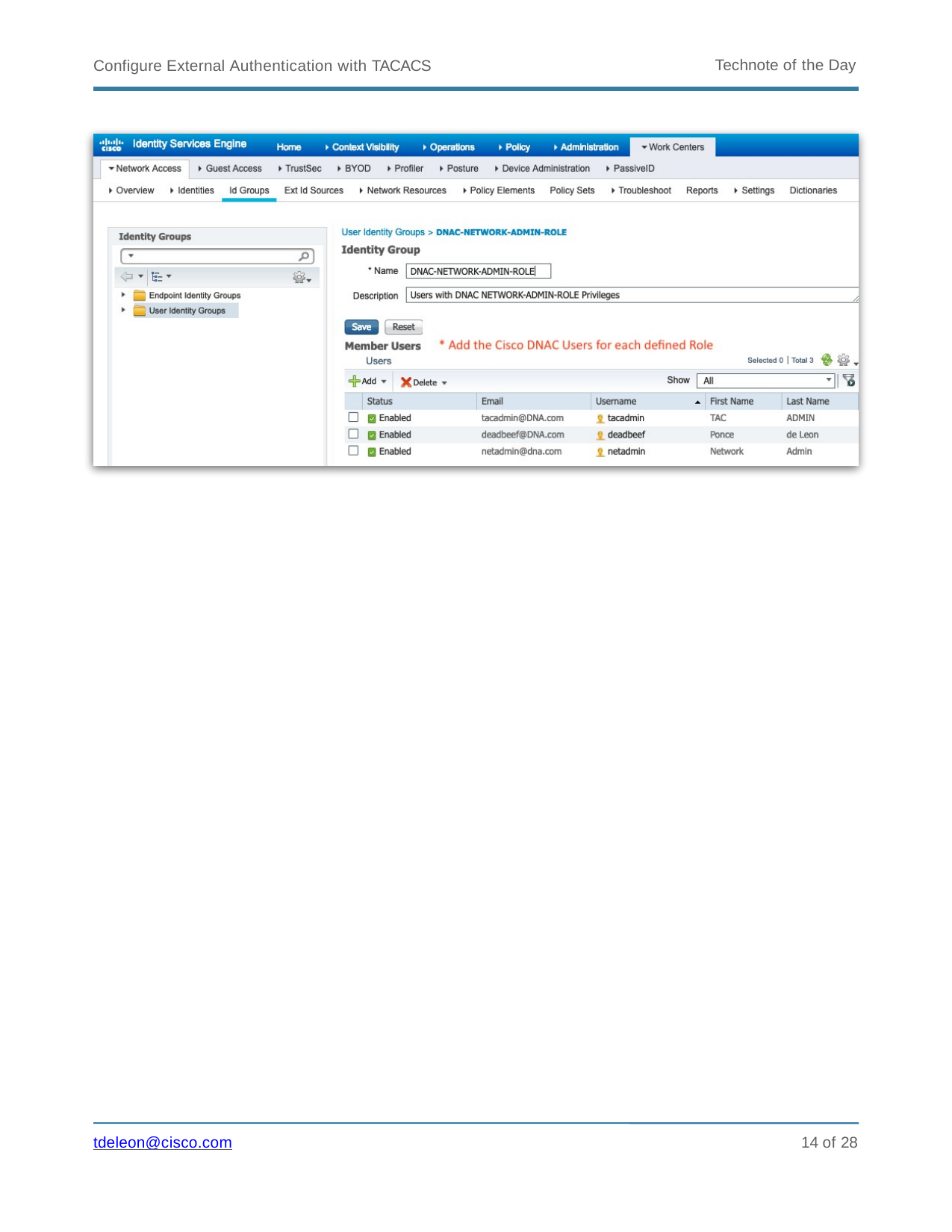

Technote of the Day
Configure External Authentication with TACACS

14 of 28
tdeleon@cisco.com